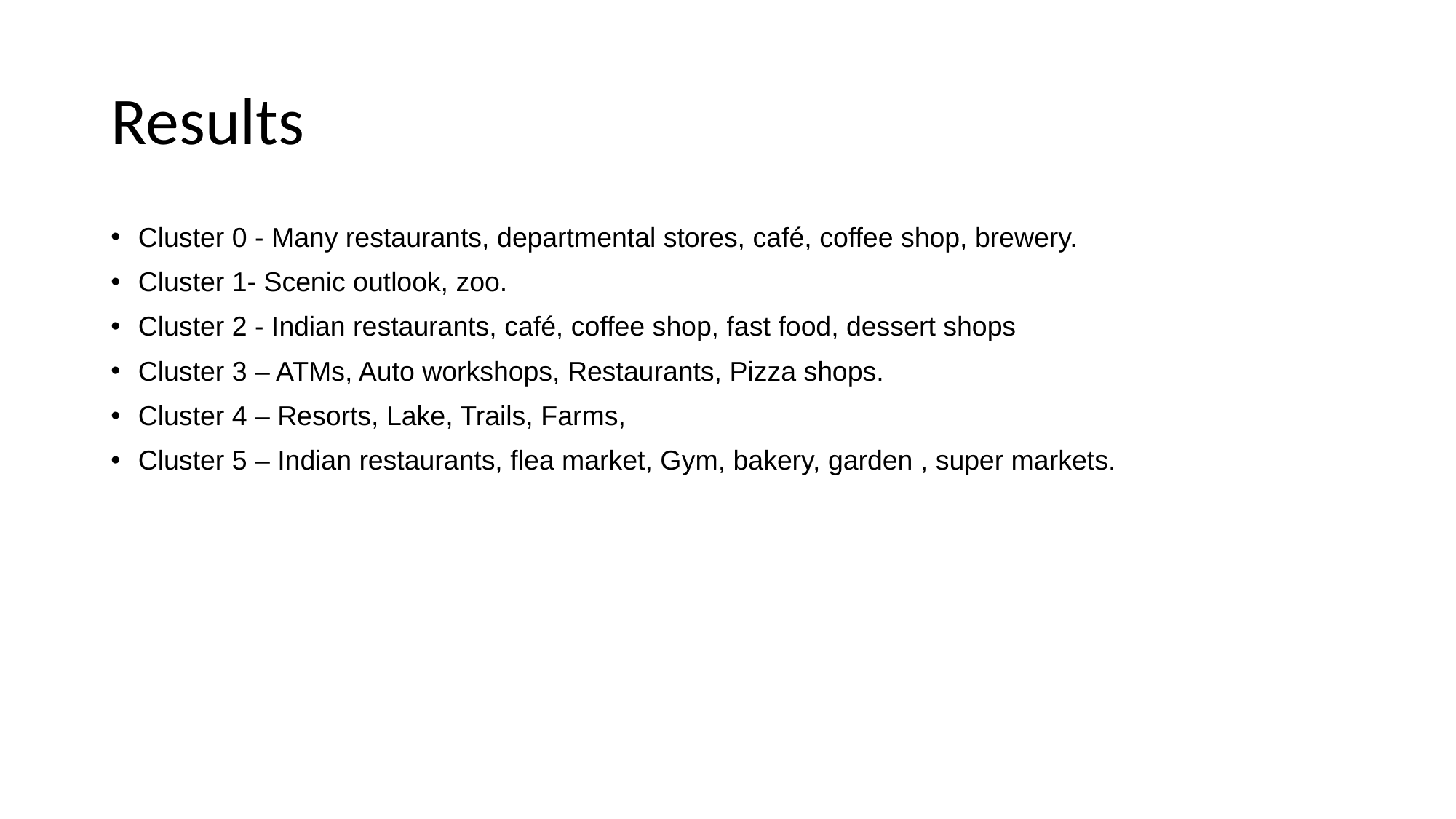

# Results
Cluster 0 - Many restaurants, departmental stores, café, coffee shop, brewery.
Cluster 1- Scenic outlook, zoo.
Cluster 2 - Indian restaurants, café, coffee shop, fast food, dessert shops
Cluster 3 – ATMs, Auto workshops, Restaurants, Pizza shops.
Cluster 4 – Resorts, Lake, Trails, Farms,
Cluster 5 – Indian restaurants, flea market, Gym, bakery, garden , super markets.